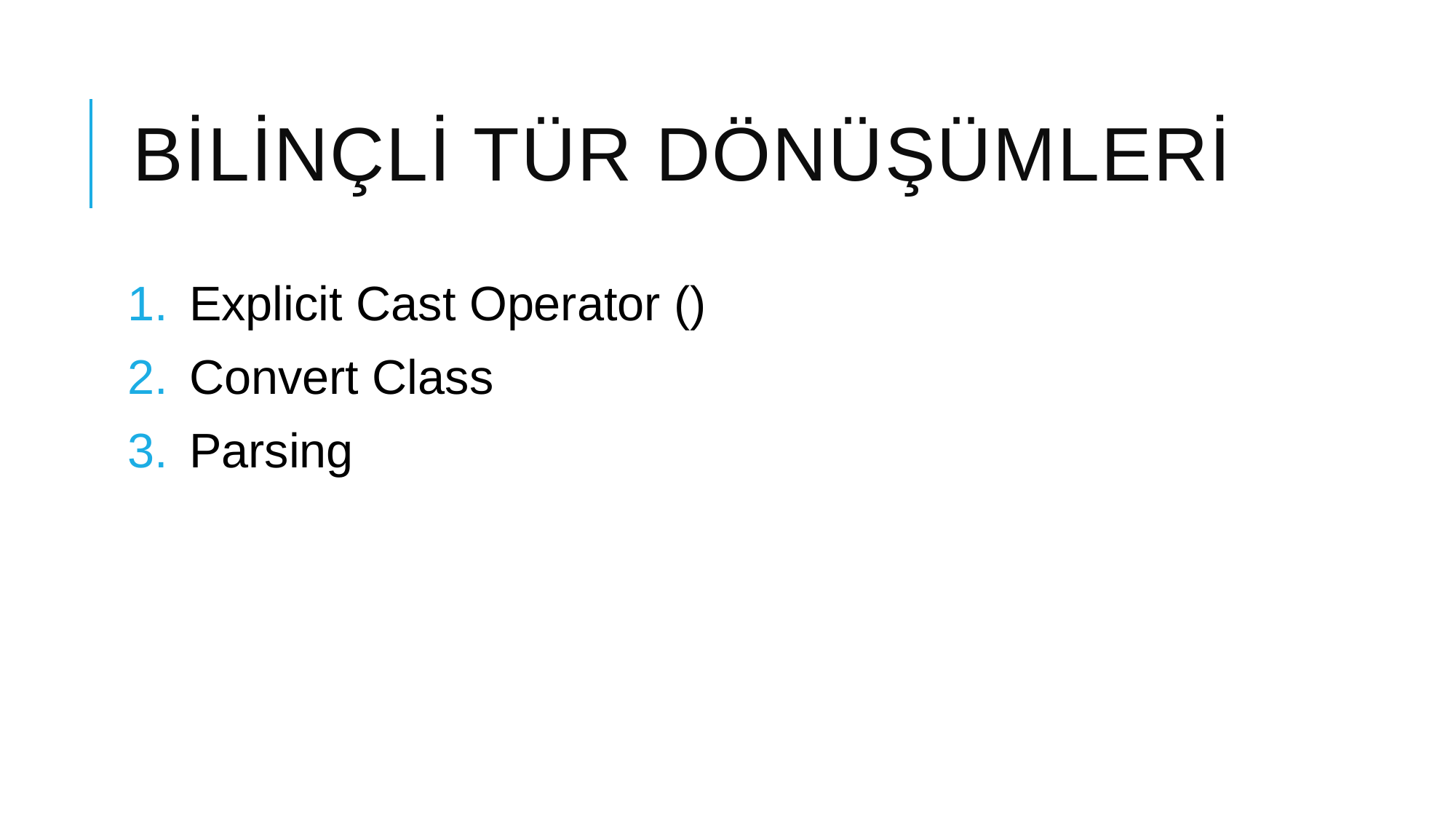

# BiLİnçli tür dönüşümleri
Explicit Cast Operator ()
Convert Class
Parsing